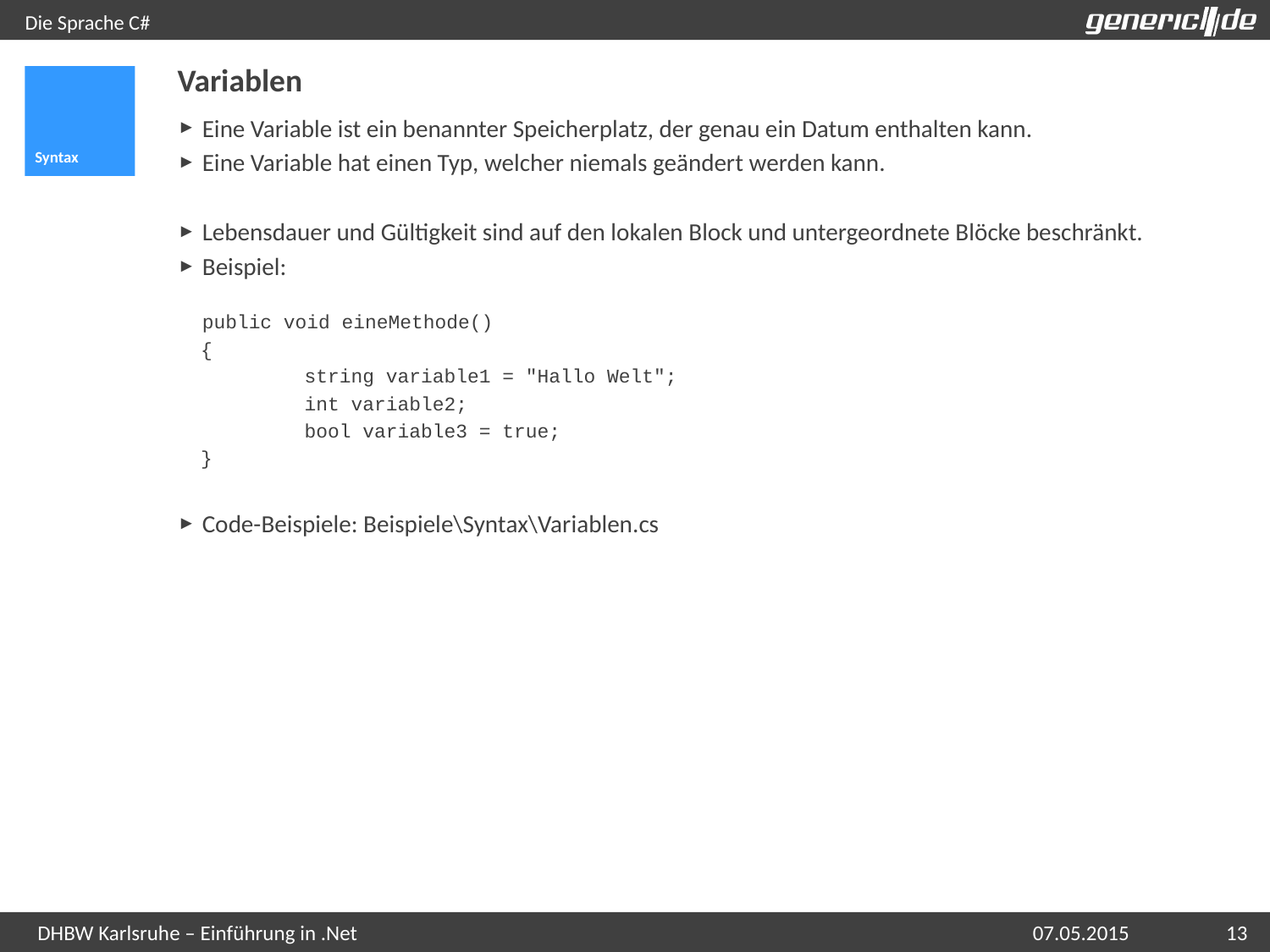

# Die Sprache C#
Variablen
Syntax
Eine Variable ist ein benannter Speicherplatz, der genau ein Datum enthalten kann.
Eine Variable hat einen Typ, welcher niemals geändert werden kann.

Lebensdauer und Gültigkeit sind auf den lokalen Block und untergeordnete Blöcke beschränkt.
Beispiel:
public void eineMethode()
  {
	string variable1 = "Hallo Welt";
	int variable2;
	bool variable3 = true;
  }

Code-Beispiele: Beispiele\Syntax\Variablen.cs

07.05.2015
13
DHBW Karlsruhe – Einführung in .Net